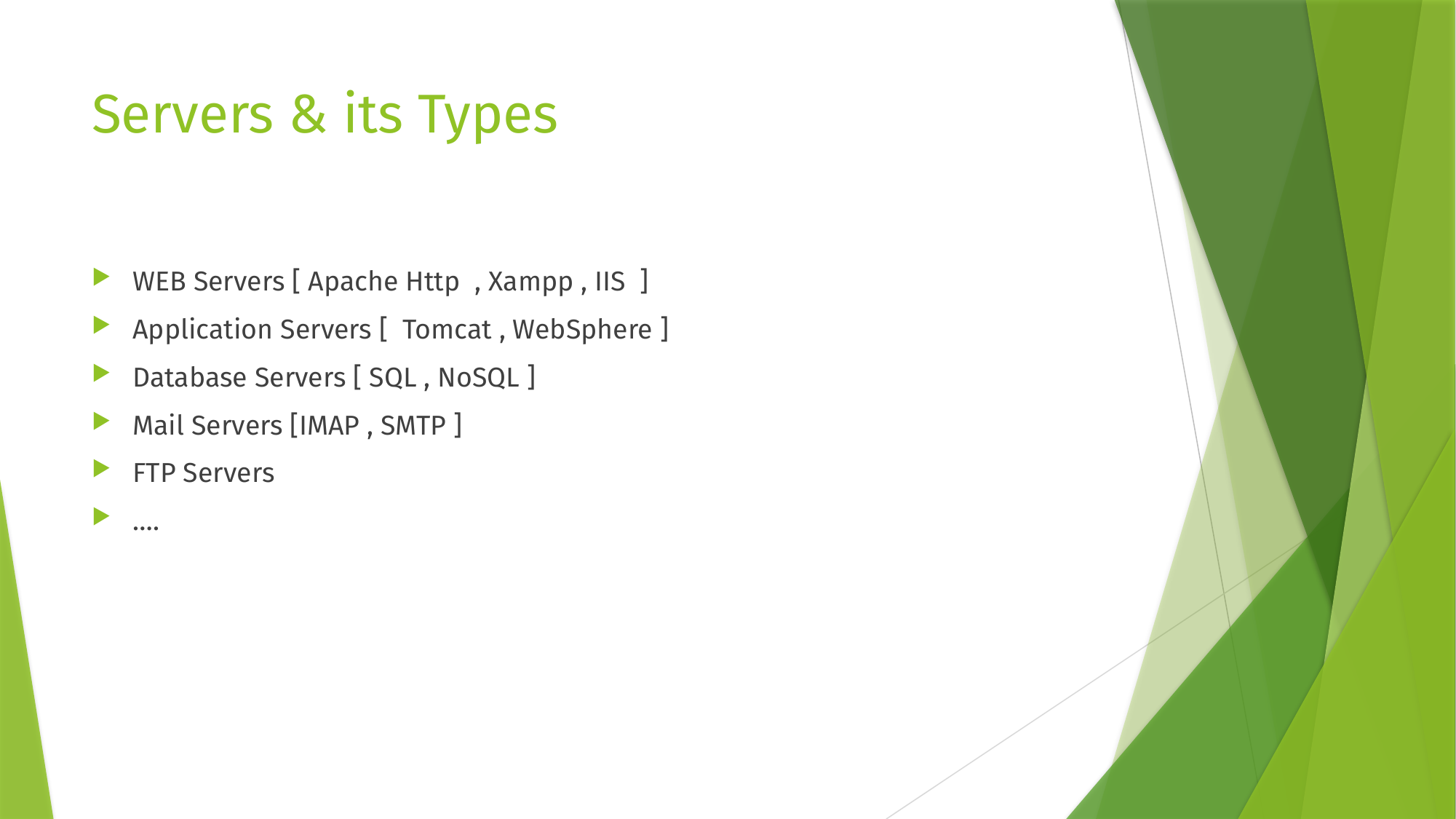

# Servers & its Types
WEB Servers [ Apache Http  , Xampp , IIS  ]
Application Servers [  Tomcat , WebSphere ]
Database Servers [ SQL , NoSQL ]
Mail Servers [IMAP , SMTP ]
FTP Servers
….